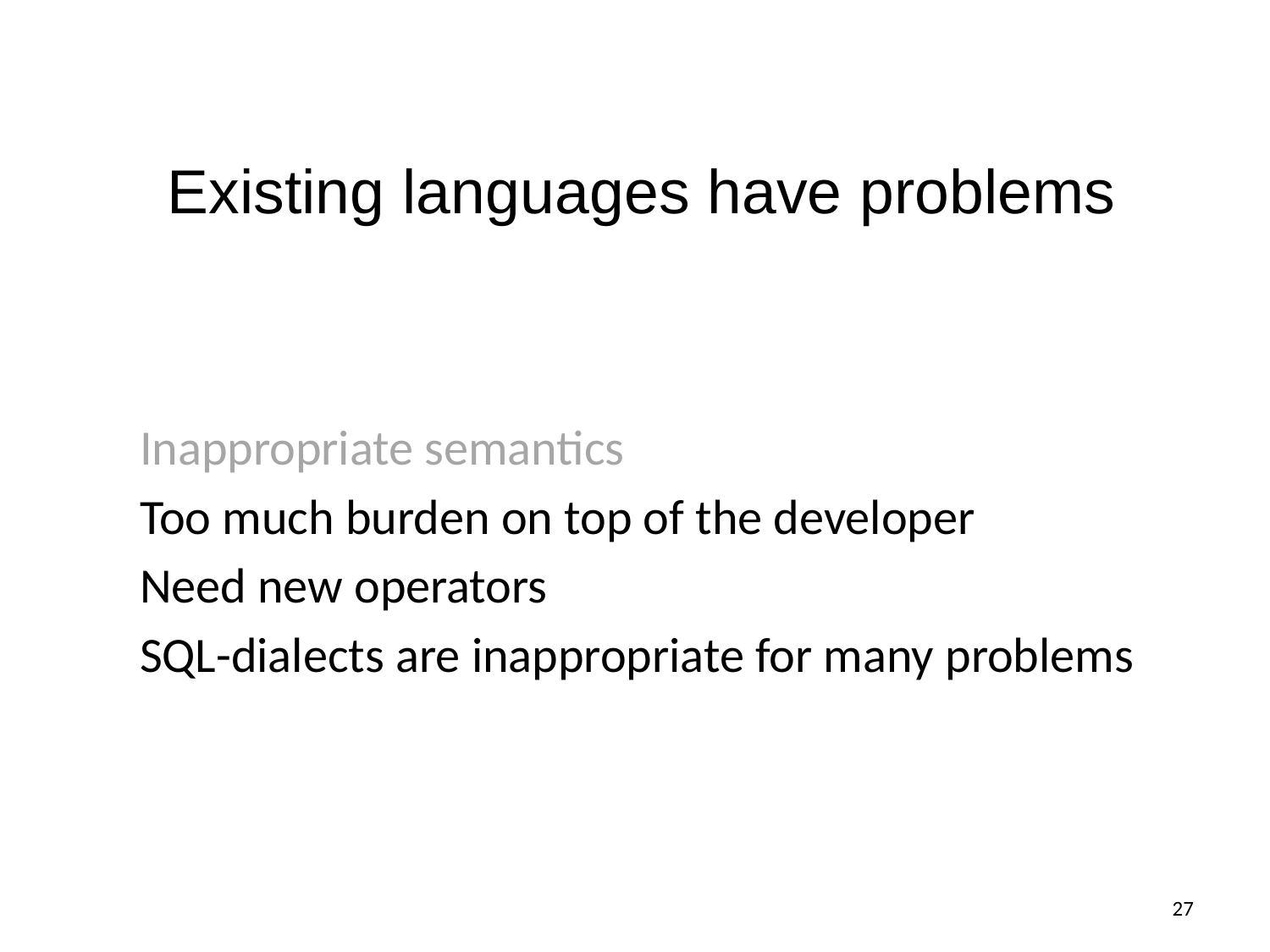

# Existing languages have problems

Inappropriate semantics
Too much burden on top of the developer
Need new operators
SQL-dialects are inappropriate for many problems
27